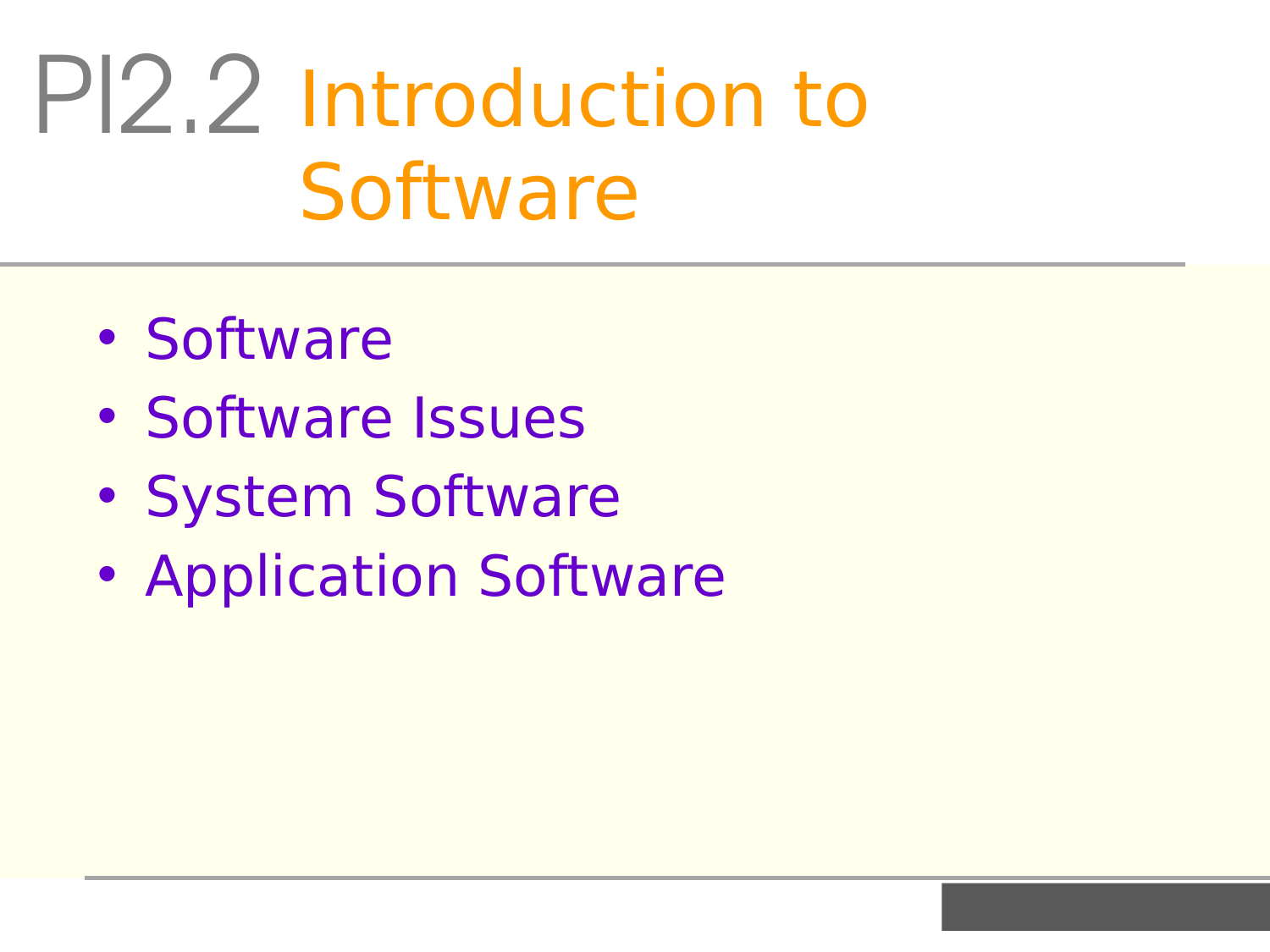

PI2.2
Introduction to Software
Software
Software Issues
System Software
Application Software